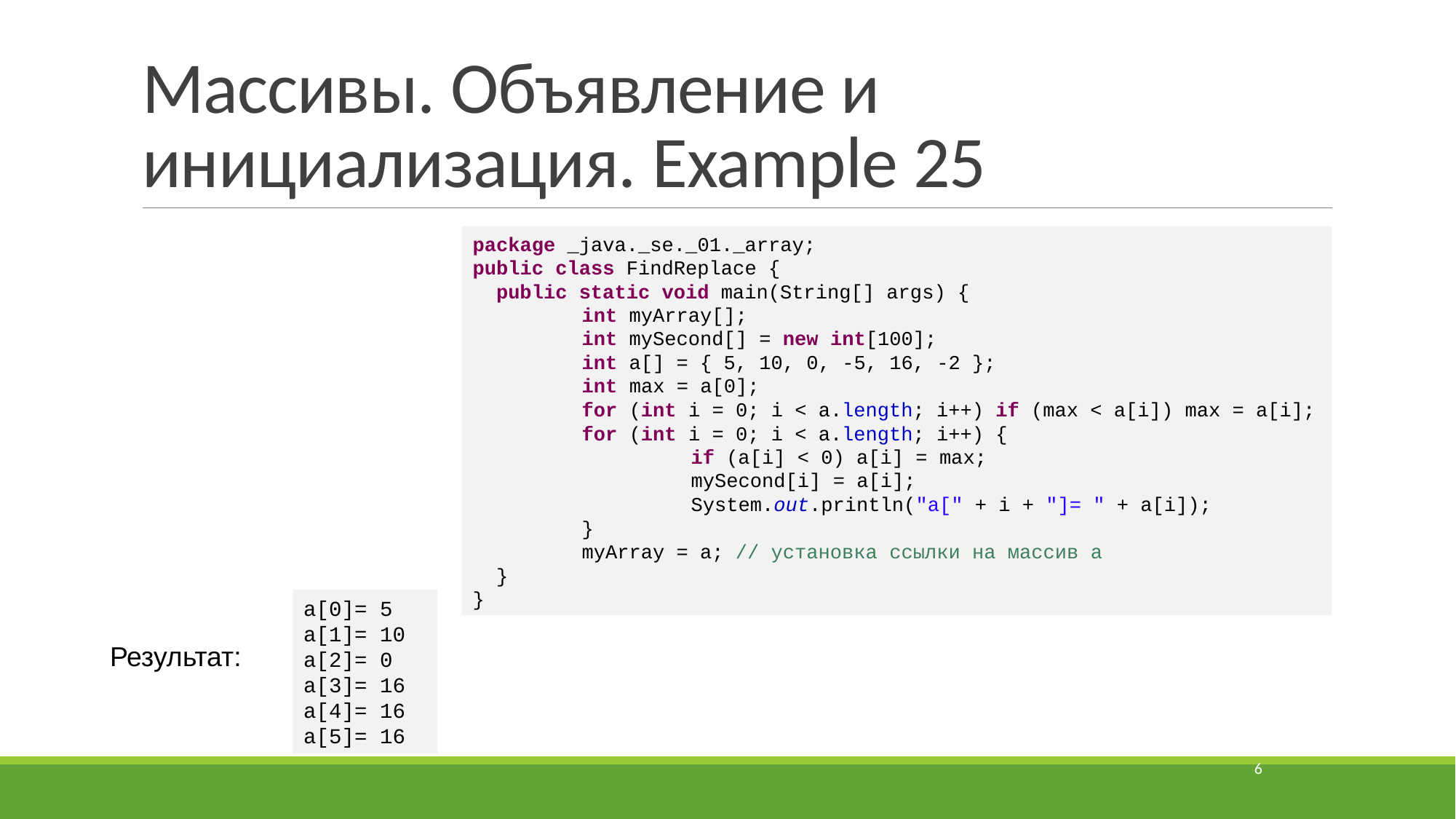

# Массивы. Объявление и инициализация. Example 25
package _java._se._01._array;
public class FindReplace {
  public static void main(String[] args) {
	int myArray[];
	int mySecond[] = new int[100];
	int a[] = { 5, 10, 0, -5, 16, -2 };
	int max = a[0];
	for (int i = 0; i < a.length; i++) if (max < a[i]) max = a[i];
	for (int i = 0; i < a.length; i++) {
		if (a[i] < 0) a[i] = max;
		mySecond[i] = a[i];
		System.out.println("a[" + i + "]= " + a[i]);
	}
	myArray = a; // установка ссылки на массив а
  }
}
a[0]= 5
a[1]= 10
a[2]= 0
a[3]= 16
a[4]= 16
a[5]= 16
Результат:
6